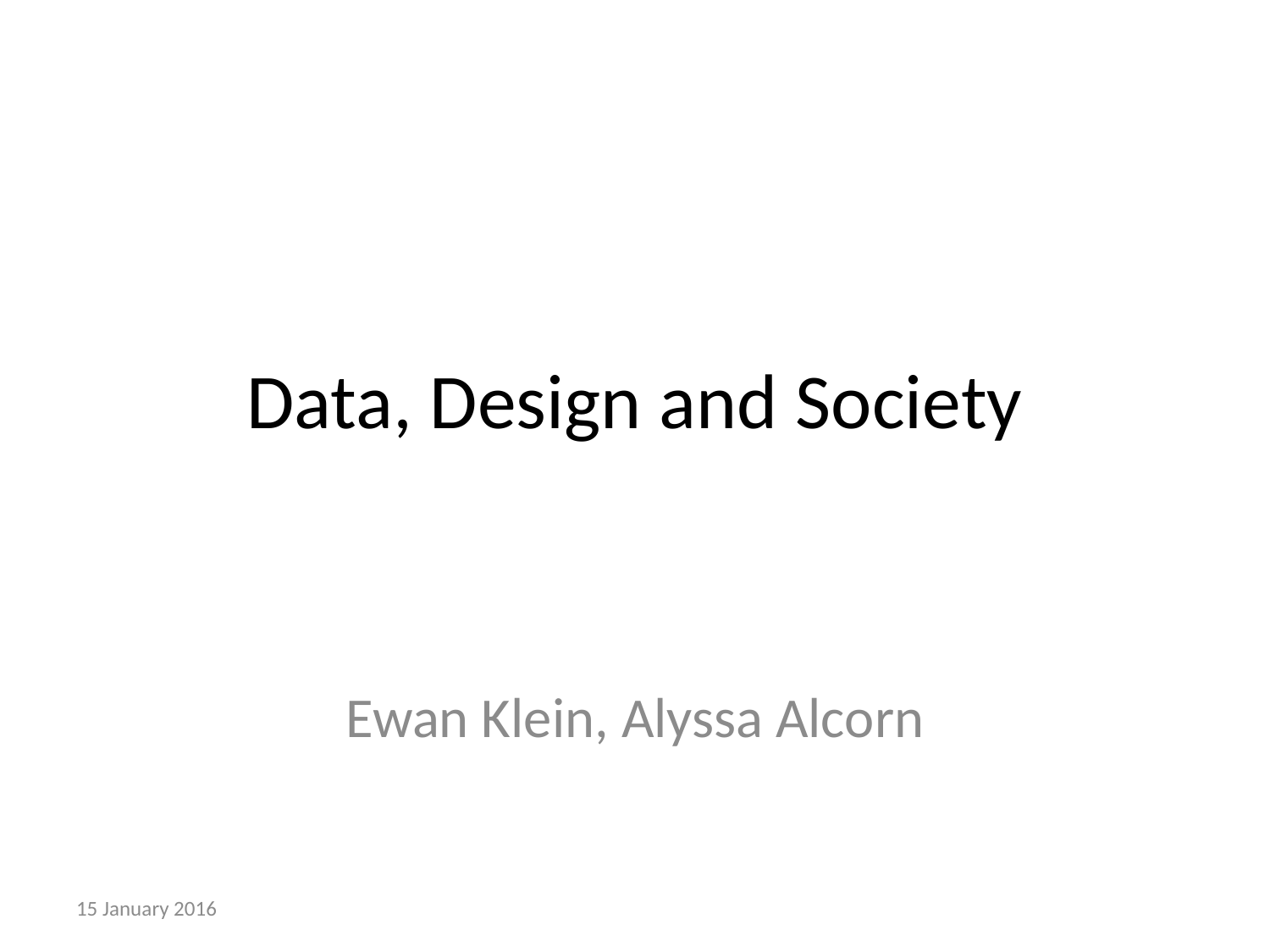

# Data, Design and Society
Ewan Klein, Alyssa Alcorn
15 January 2016